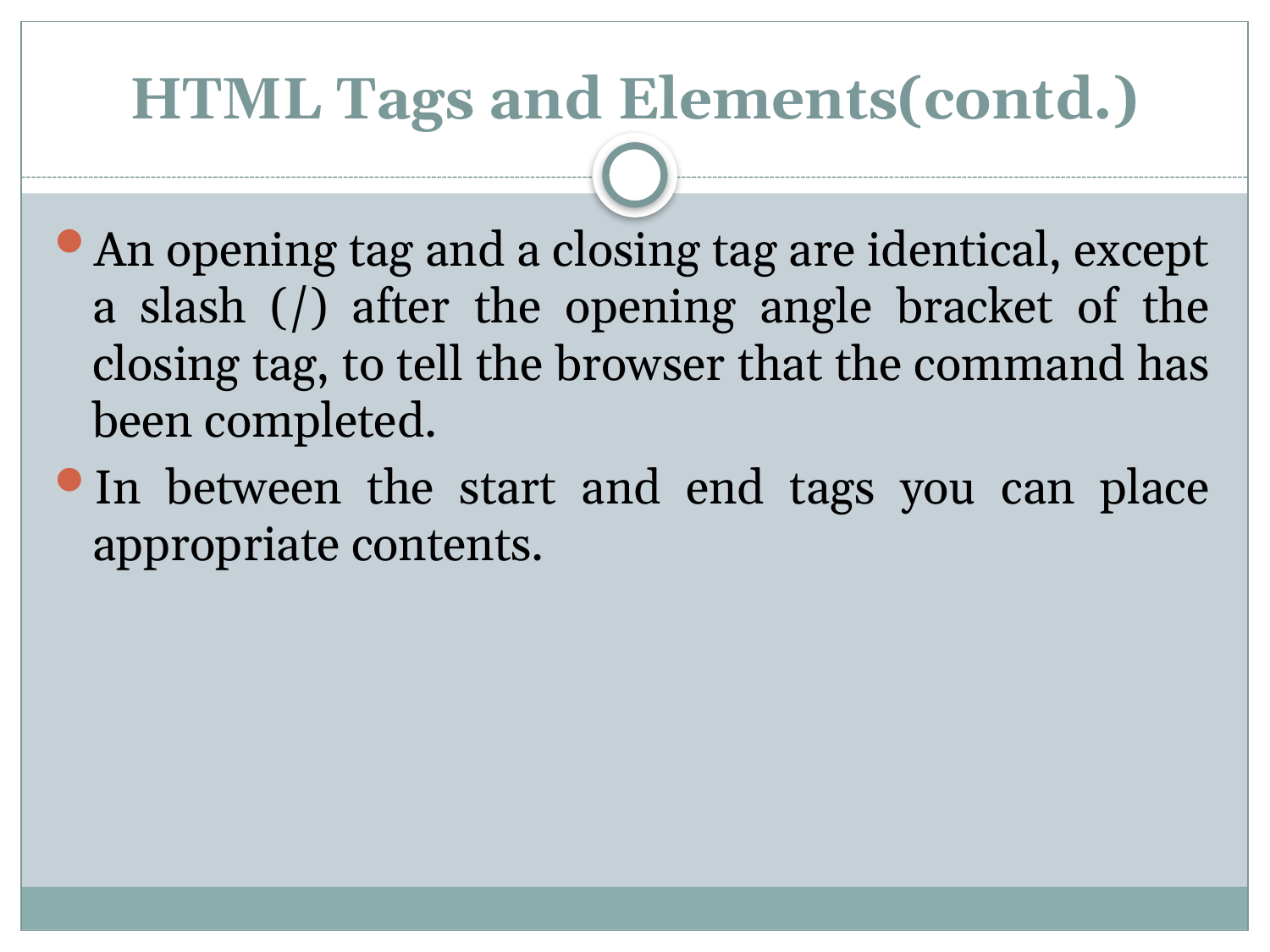

# HTML Tags and Elements(contd.)
An opening tag and a closing tag are identical, except a slash (/) after the opening angle bracket of the closing tag, to tell the browser that the command has been completed.
In between the start and end tags you can place appropriate contents.